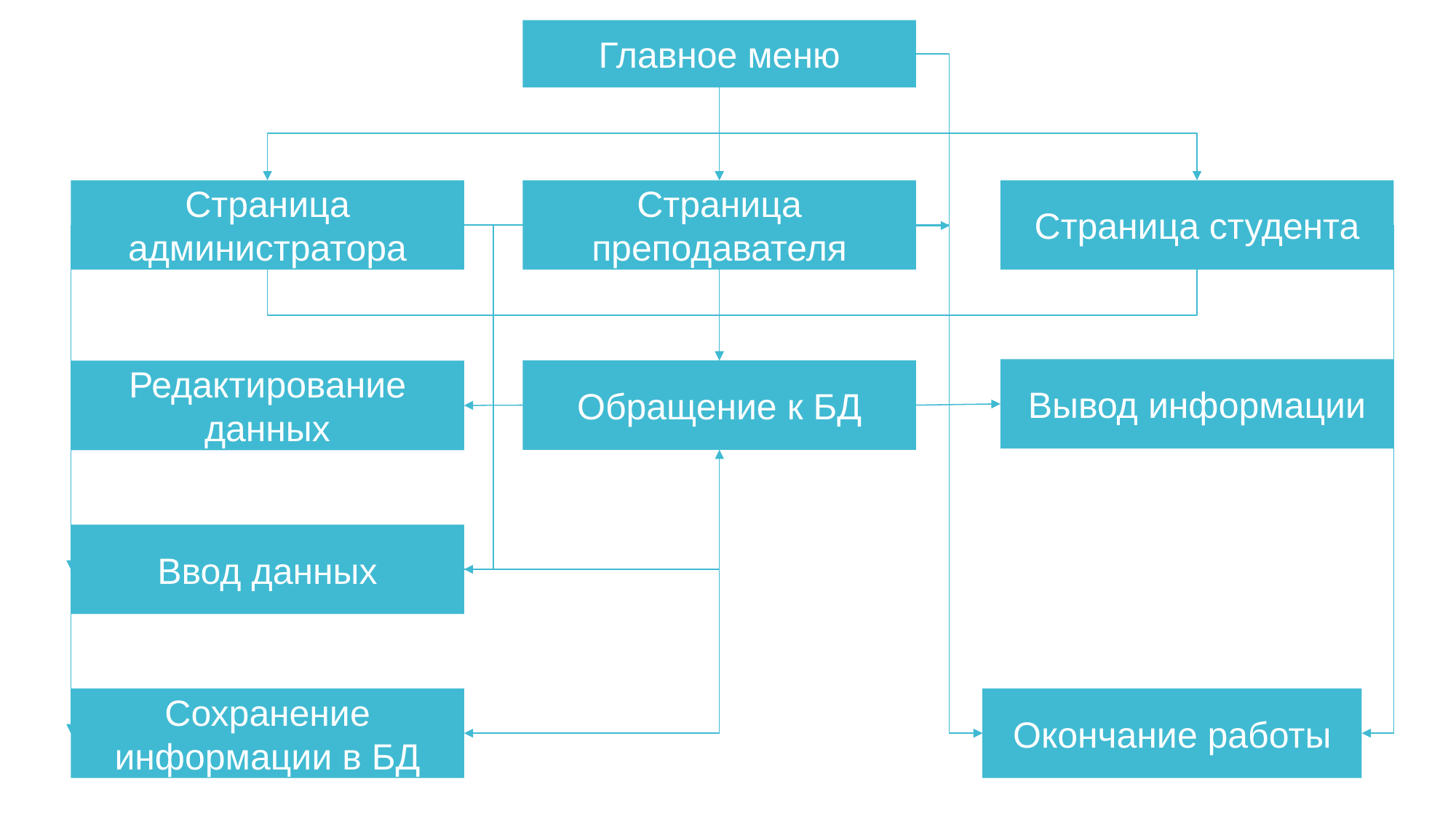

Главное меню
Страница администратора
Страница преподавателя
Страница студента
Вывод информации
Обращение к БД
Редактирование данных
Ввод данных
Сохранение информации в БД
Окончание работы